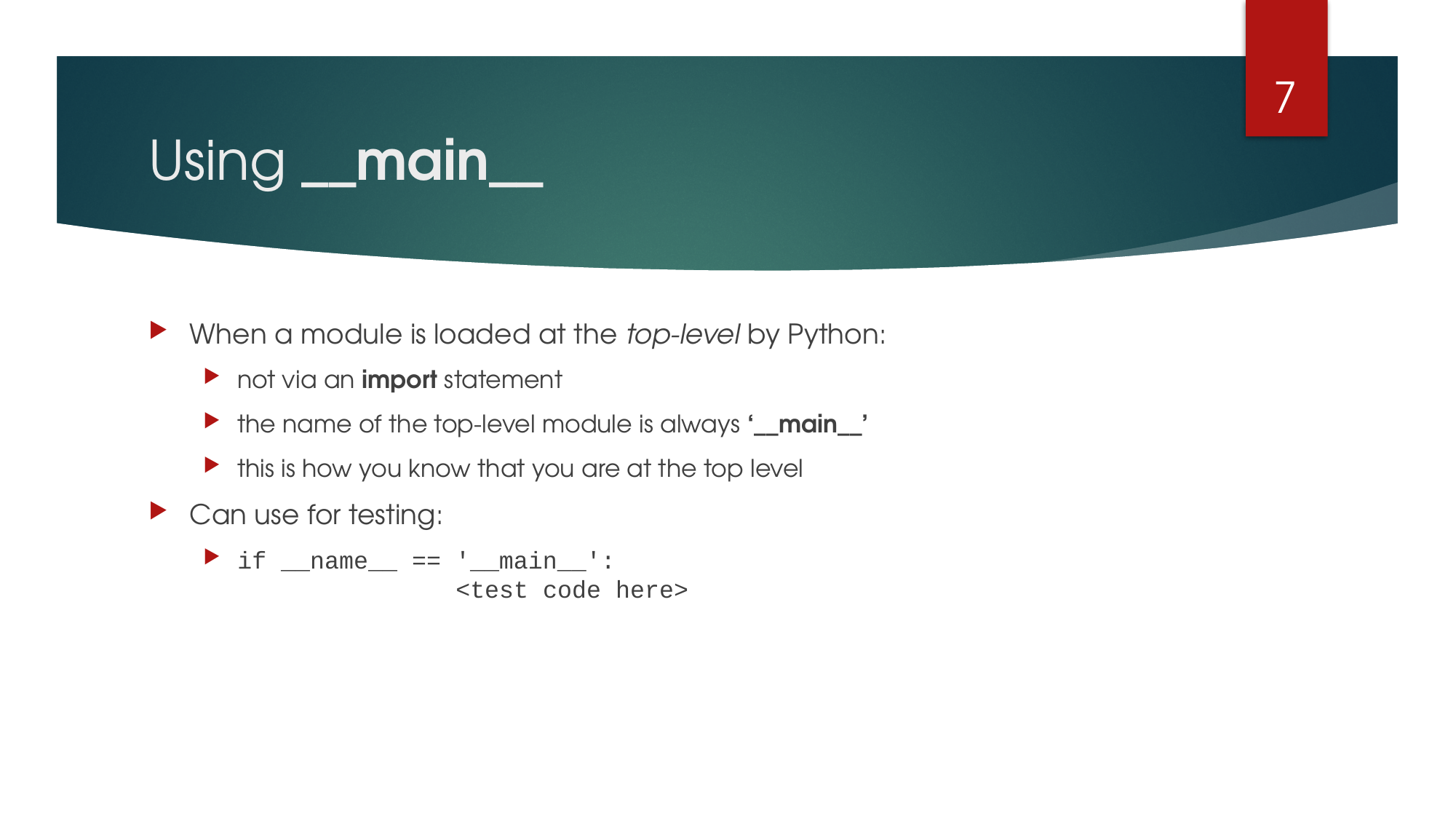

7
# Using __main__
When a module is loaded at the top-level by Python:
not via an import statement
the name of the top-level module is always ‘__main__’
this is how you know that you are at the top level
Can use for testing:
if __name__ == '__main__':
		<test code here>